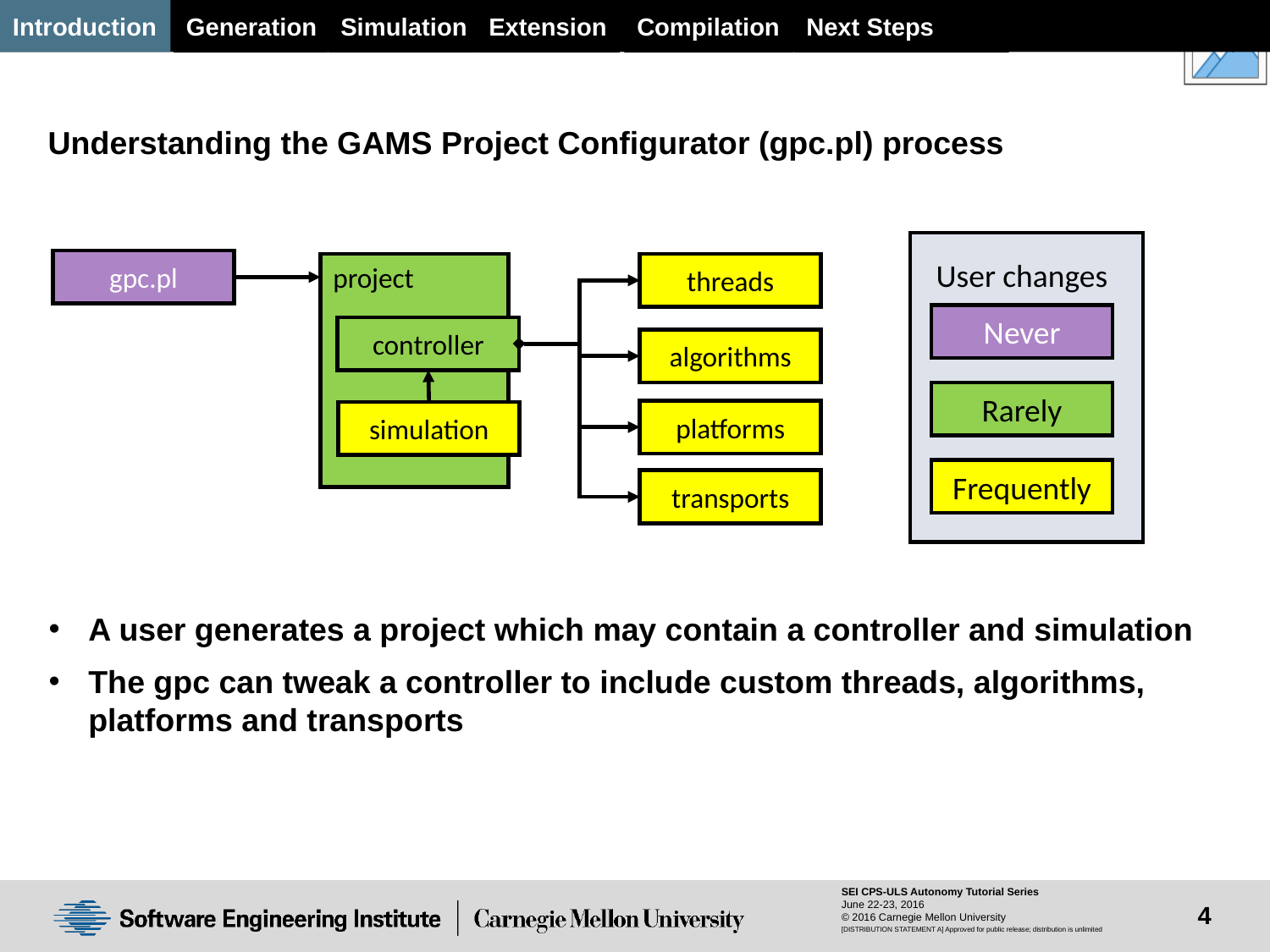

Generation
Simulation
Extension
Next Steps

Introduction
Compilation

Understanding the GAMS Project Configurator (gpc.pl) process

User changes
gpc.pl
project
threads
Never
controller
algorithms
Rarely
platforms
simulation
Frequently
transports
A user generates a project which may contain a controller and simulation
The gpc can tweak a controller to include custom threads, algorithms, platforms and transports